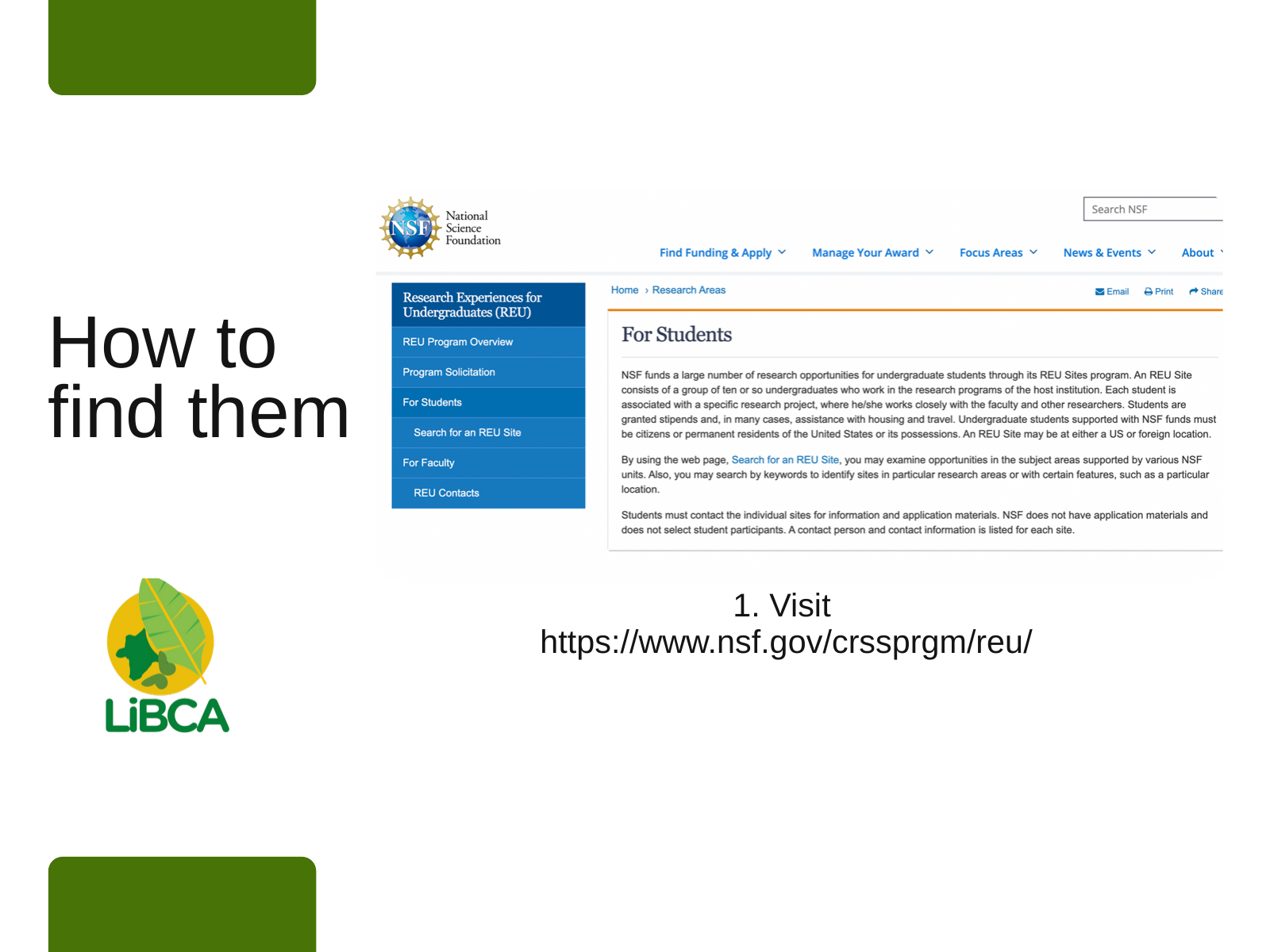

How to find them

1. Visit
 https://www.nsf.gov/crssprgm/reu/